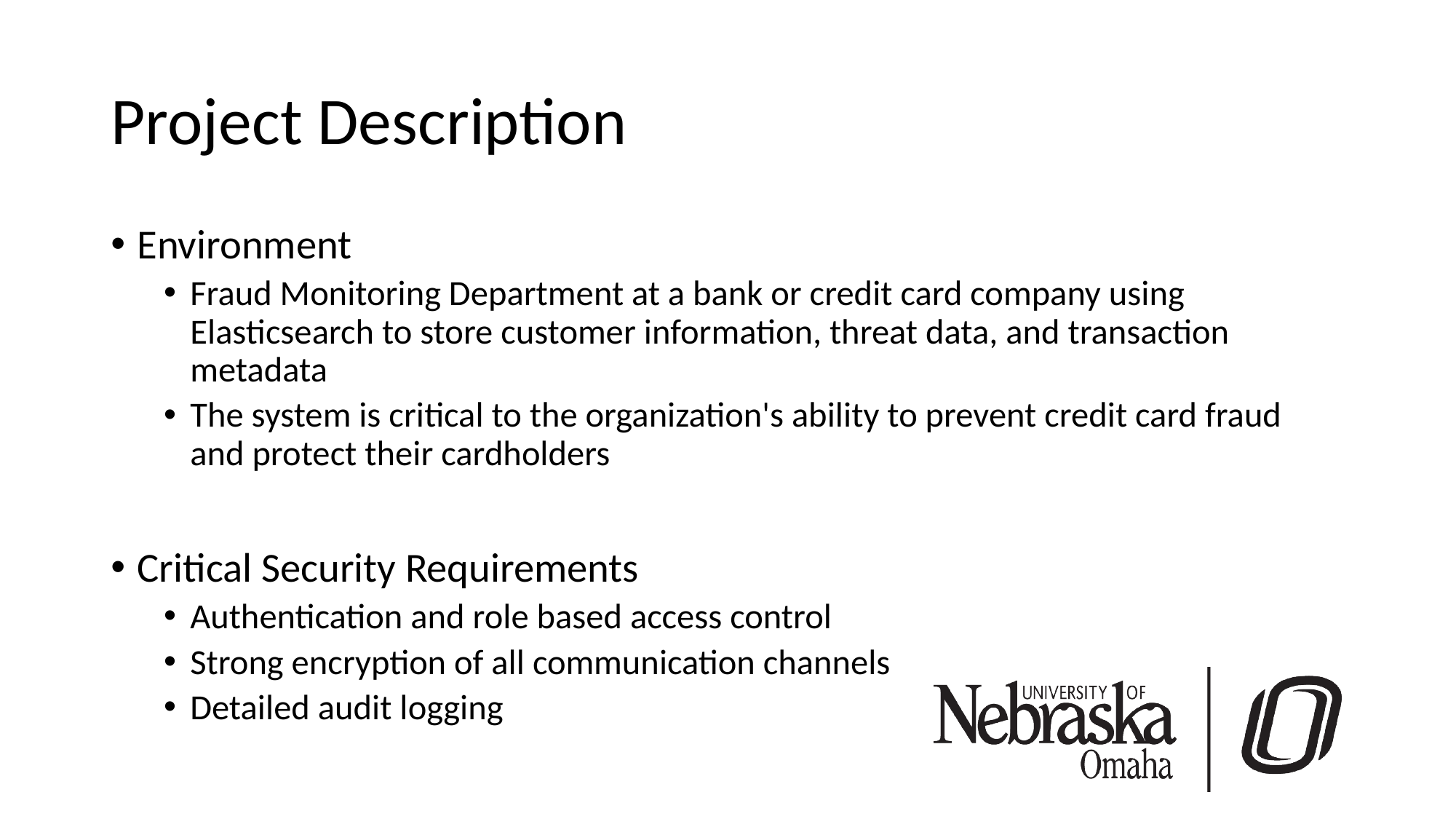

# Project Description
Environment
Fraud Monitoring Department at a bank or credit card company using Elasticsearch to store customer information, threat data, and transaction metadata
The system is critical to the organization's ability to prevent credit card fraud and protect their cardholders

Critical Security Requirements
Authentication and role based access control
Strong encryption of all communication channels
Detailed audit logging